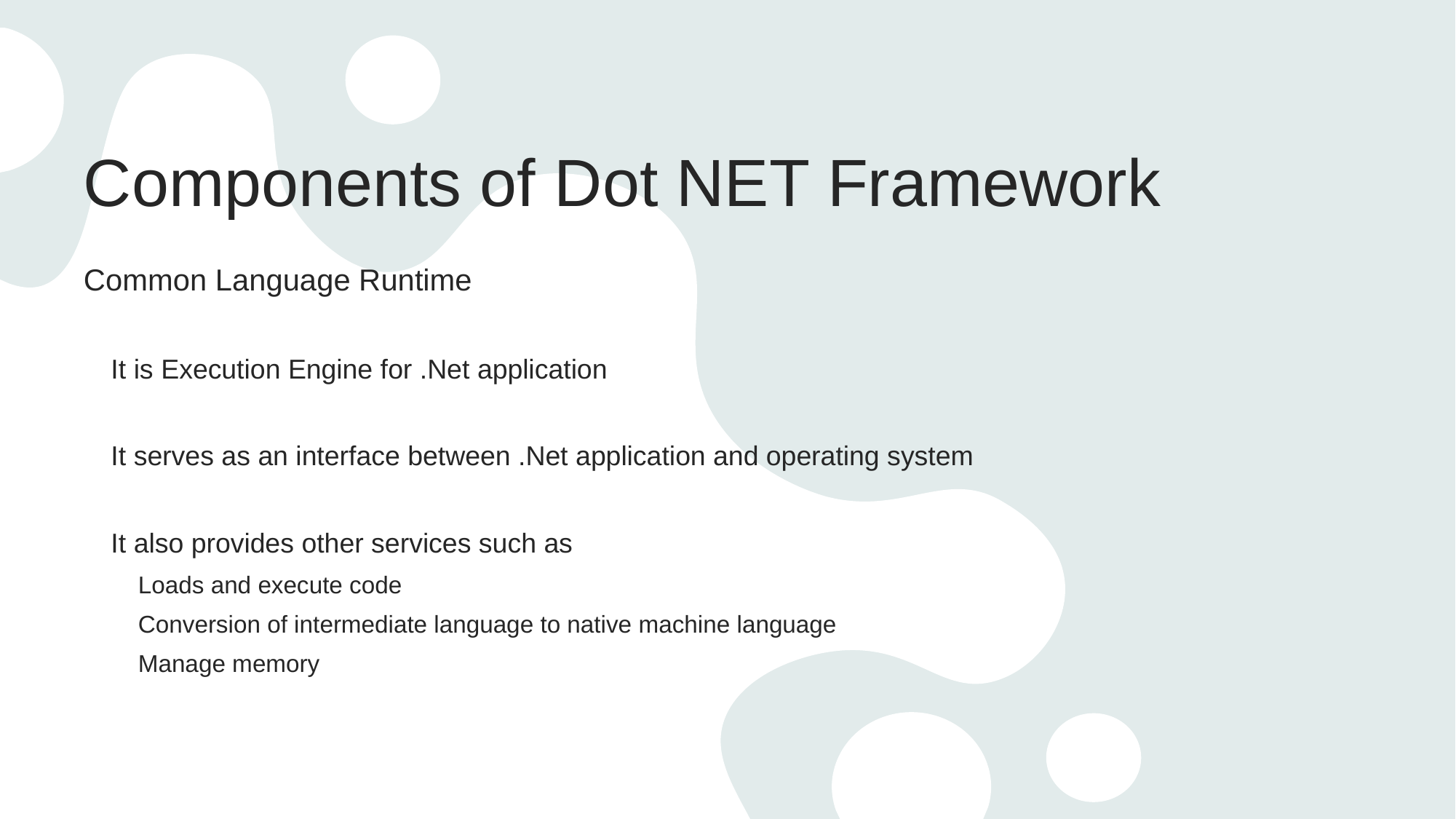

# Components of Dot NET Framework
Common Language Runtime

It is Execution Engine for .Net application

It serves as an interface between .Net application and operating system

It also provides other services such as
Loads and execute code
Conversion of intermediate language to native machine language
Manage memory